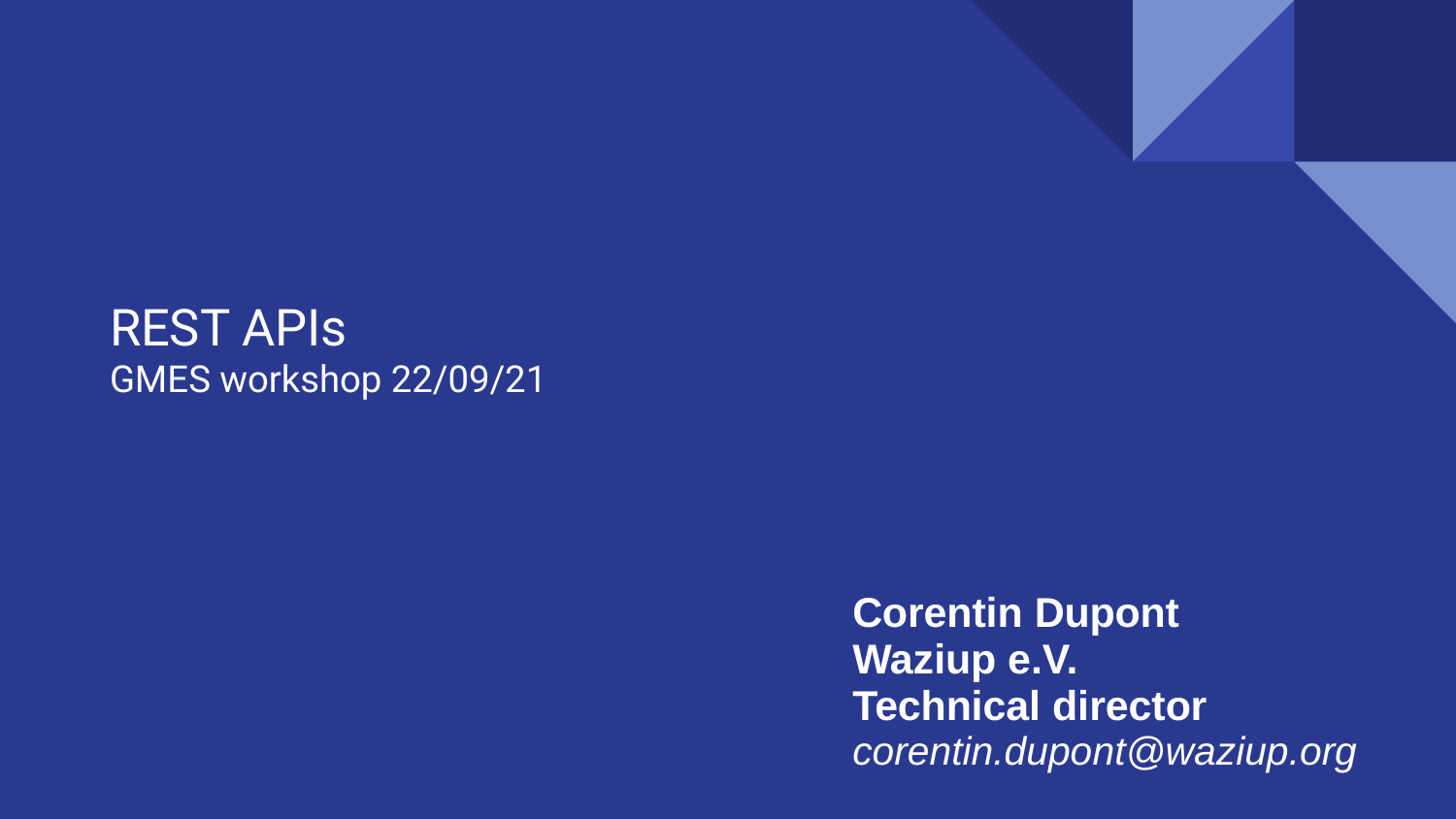

# REST APIs
GMES workshop 22/09/21
Corentin Dupont
Waziup e.V.
Technical director
corentin.dupont@waziup.org